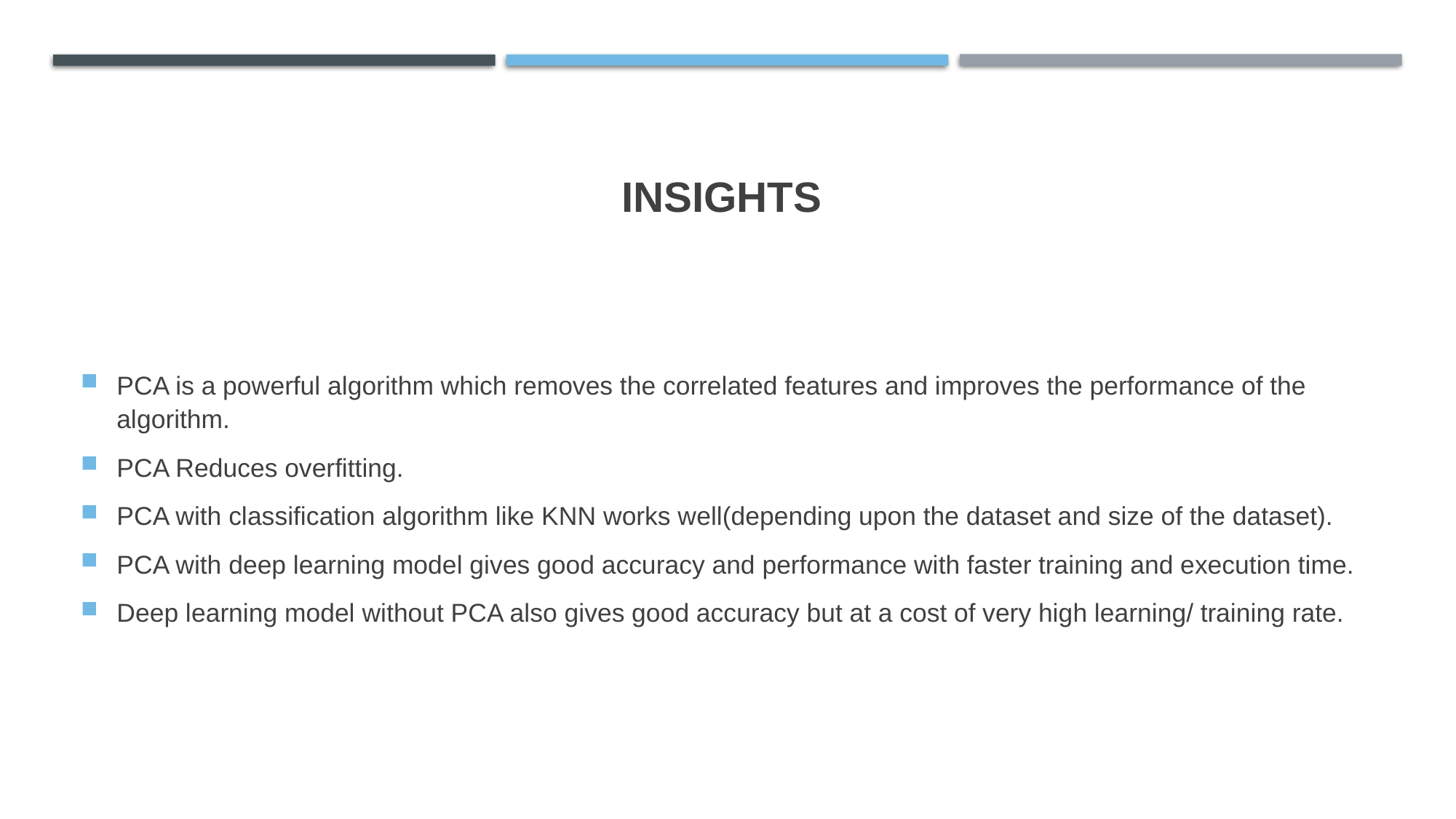

# Insights
PCA is a powerful algorithm which removes the correlated features and improves the performance of the algorithm.
PCA Reduces overfitting.
PCA with classification algorithm like KNN works well(depending upon the dataset and size of the dataset).
PCA with deep learning model gives good accuracy and performance with faster training and execution time.
Deep learning model without PCA also gives good accuracy but at a cost of very high learning/ training rate.